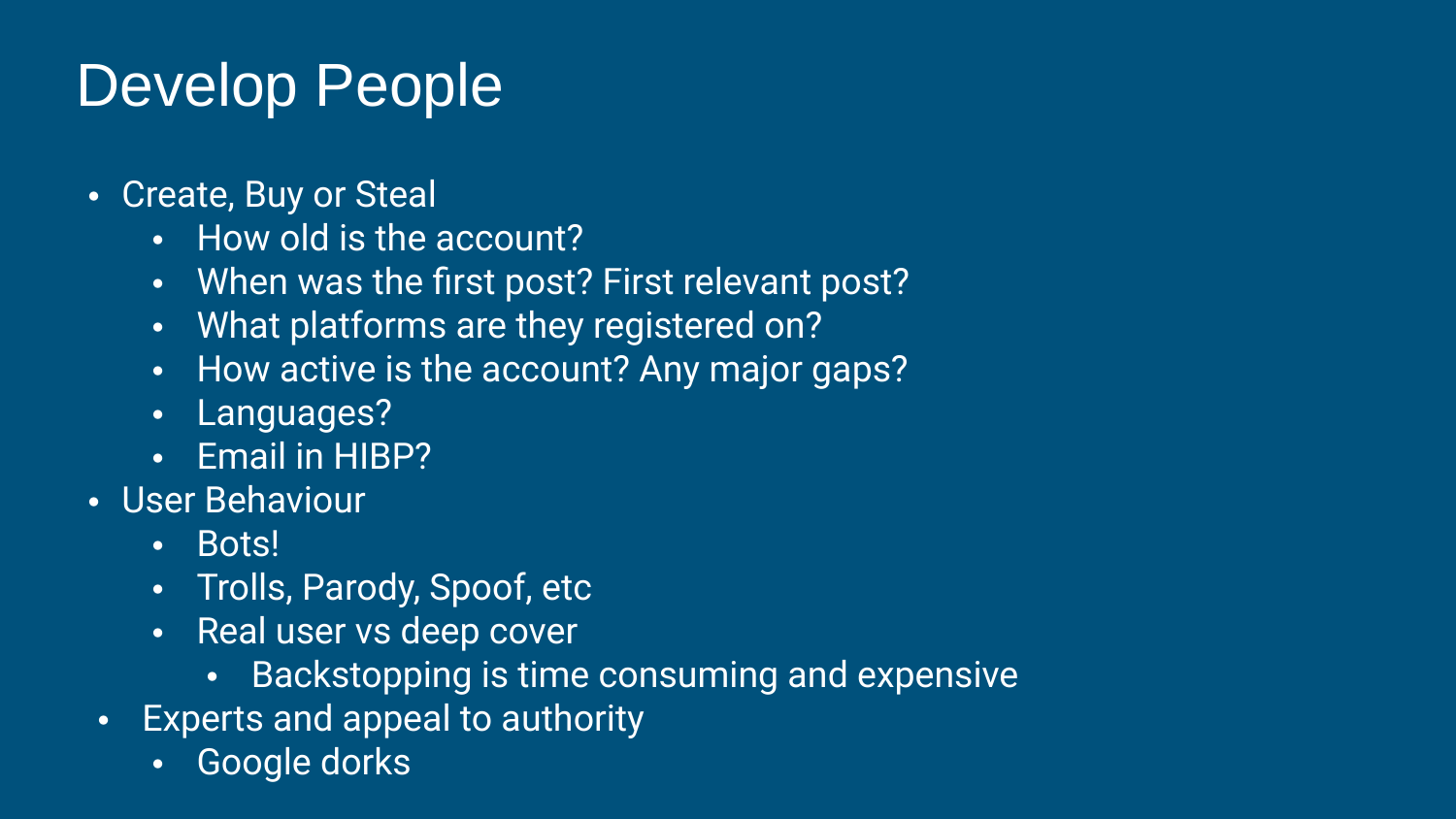

Develop People
Create, Buy or Steal
How old is the account?
When was the first post? First relevant post?
What platforms are they registered on?
How active is the account? Any major gaps?
Languages?
Email in HIBP?
User Behaviour
Bots!
Trolls, Parody, Spoof, etc
Real user vs deep cover
Backstopping is time consuming and expensive
Experts and appeal to authority
Google dorks